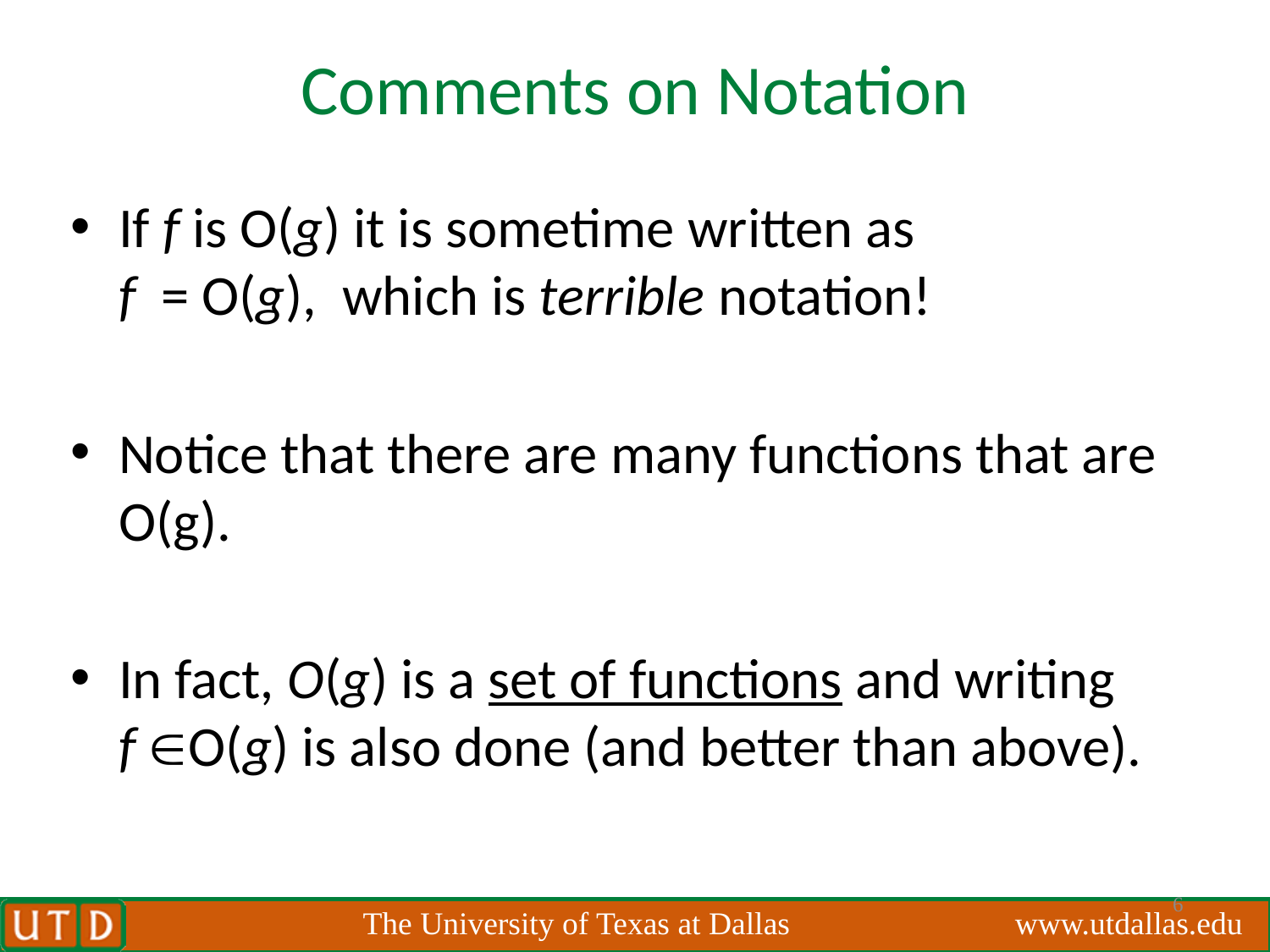

# Comments on Notation
If f is O(g) it is sometime written as
f  = O(g),  which is terrible notation!

Notice that there are many functions that are O(g).

In fact, O(g) is a set of functions and writing
f ∈O(g) is also done (and better than above).
6